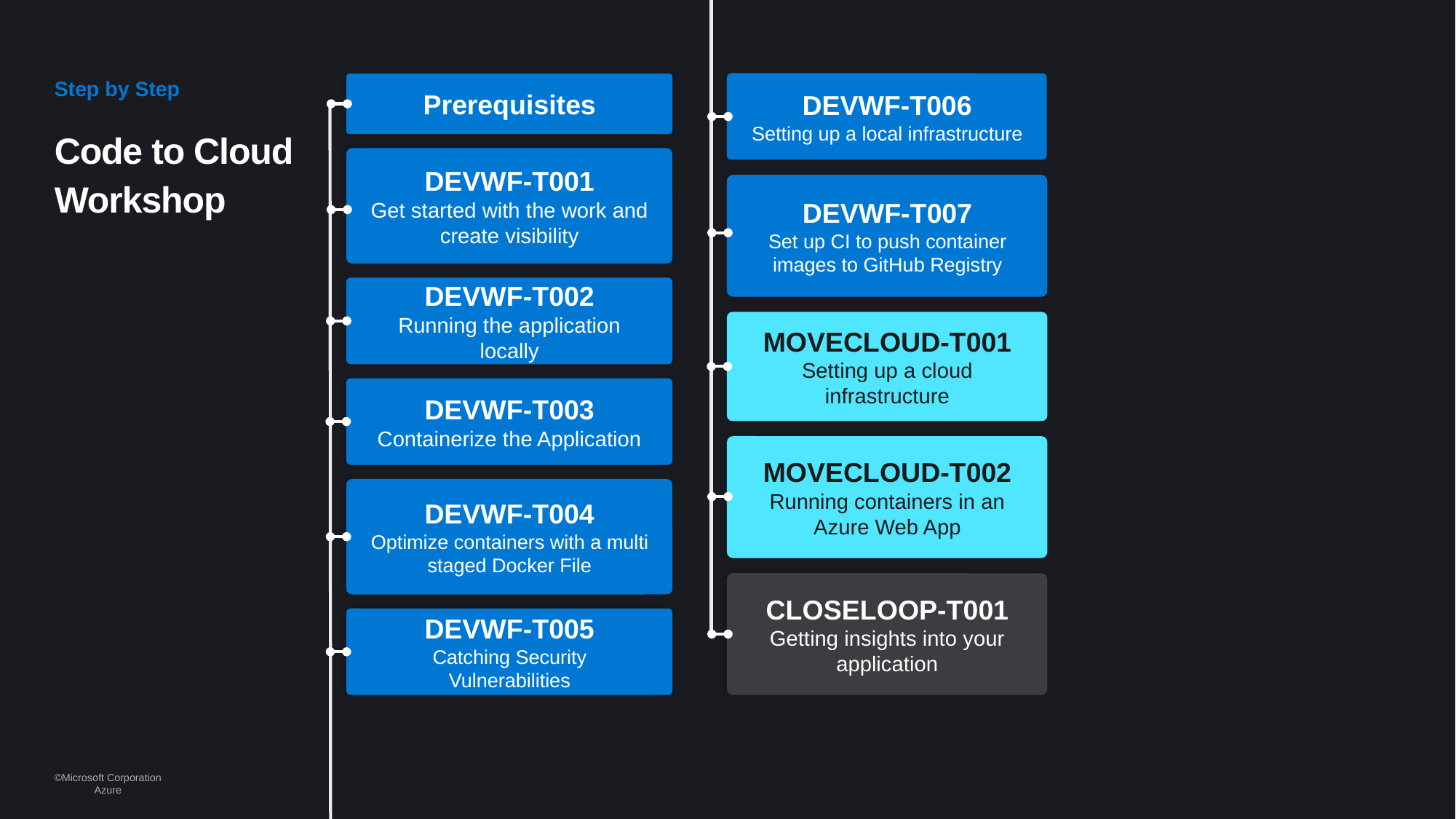

DEVWF-T006
Setting up a local infrastructure
Prerequisites
Step by Step
Code to Cloud Workshop
DEVWF-T001
Get started with the work and create visibility
DEVWF-T007
Set up CI to push container images to GitHub Registry
DEVWF-T002
Running the application locally
MOVECLOUD-T001
Setting up a cloud infrastructure
DEVWF-T003
Containerize the Application
MOVECLOUD-T002
Running containers in an Azure Web App
DEVWF-T004
Optimize containers with a multi staged Docker File
CLOSELOOP-T001
Getting insights into your application
DEVWF-T005
Catching Security Vulnerabilities